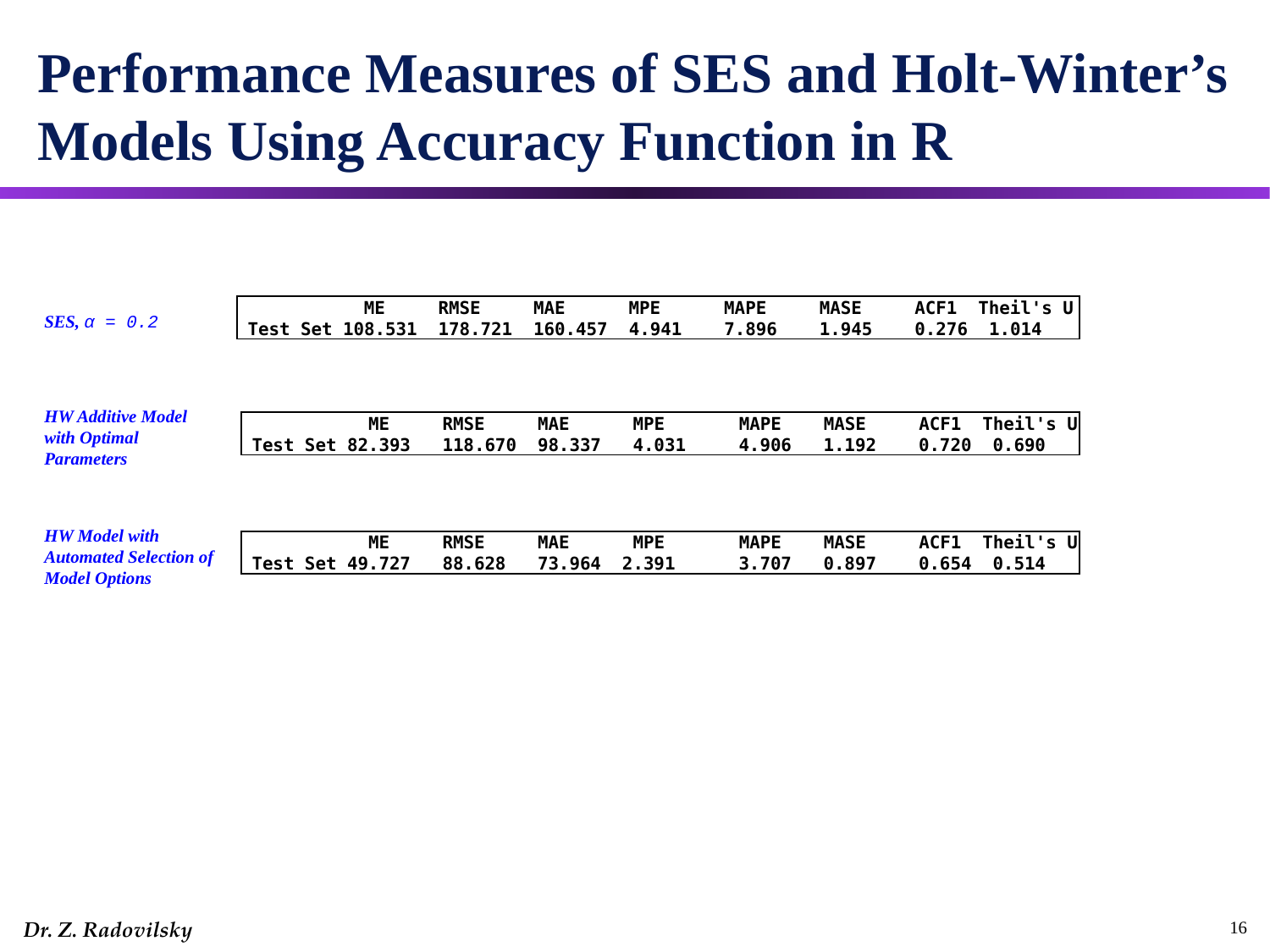

# Performance Measures of SES and Holt-Winter’s Models Using Accuracy Function in R
            ME     RMSE     MAE      MPE      MAPE     MASE     ACF1  Theil's U
 Test Set 108.531  178.721  160.457  4.941    7.896    1.945    0.276  1.014
SES, α = 0.2
HW Additive Model with Optimal Parameters
            ME     RMSE     MAE      MPE       MAPE    MASE     ACF1  Theil's U
 Test Set 82.393   118.670  98.337   4.031     4.906   1.192    0.720  0.690
HW Model with Automated Selection of Model Options
            ME     RMSE     MAE      MPE       MAPE    MASE     ACF1  Theil's U
 Test Set 49.727   88.628   73.964  2.391      3.707   0.897    0.654  0.514